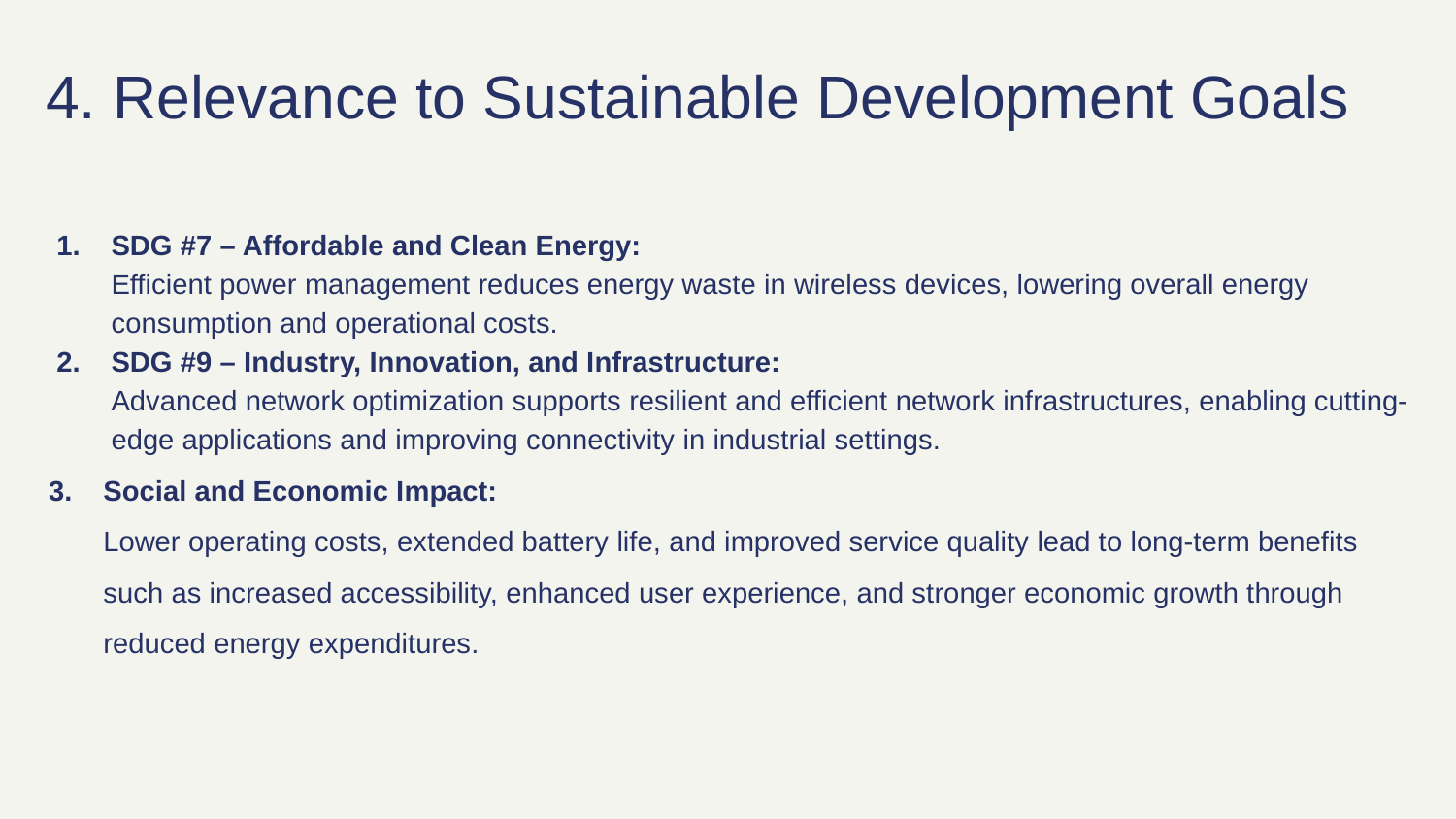

# 4. Relevance to Sustainable Development Goals
SDG #7 – Affordable and Clean Energy:
Efficient power management reduces energy waste in wireless devices, lowering overall energy consumption and operational costs.
SDG #9 – Industry, Innovation, and Infrastructure:
Advanced network optimization supports resilient and efficient network infrastructures, enabling cutting-edge applications and improving connectivity in industrial settings.
Social and Economic Impact:
Lower operating costs, extended battery life, and improved service quality lead to long-term benefits such as increased accessibility, enhanced user experience, and stronger economic growth through reduced energy expenditures.